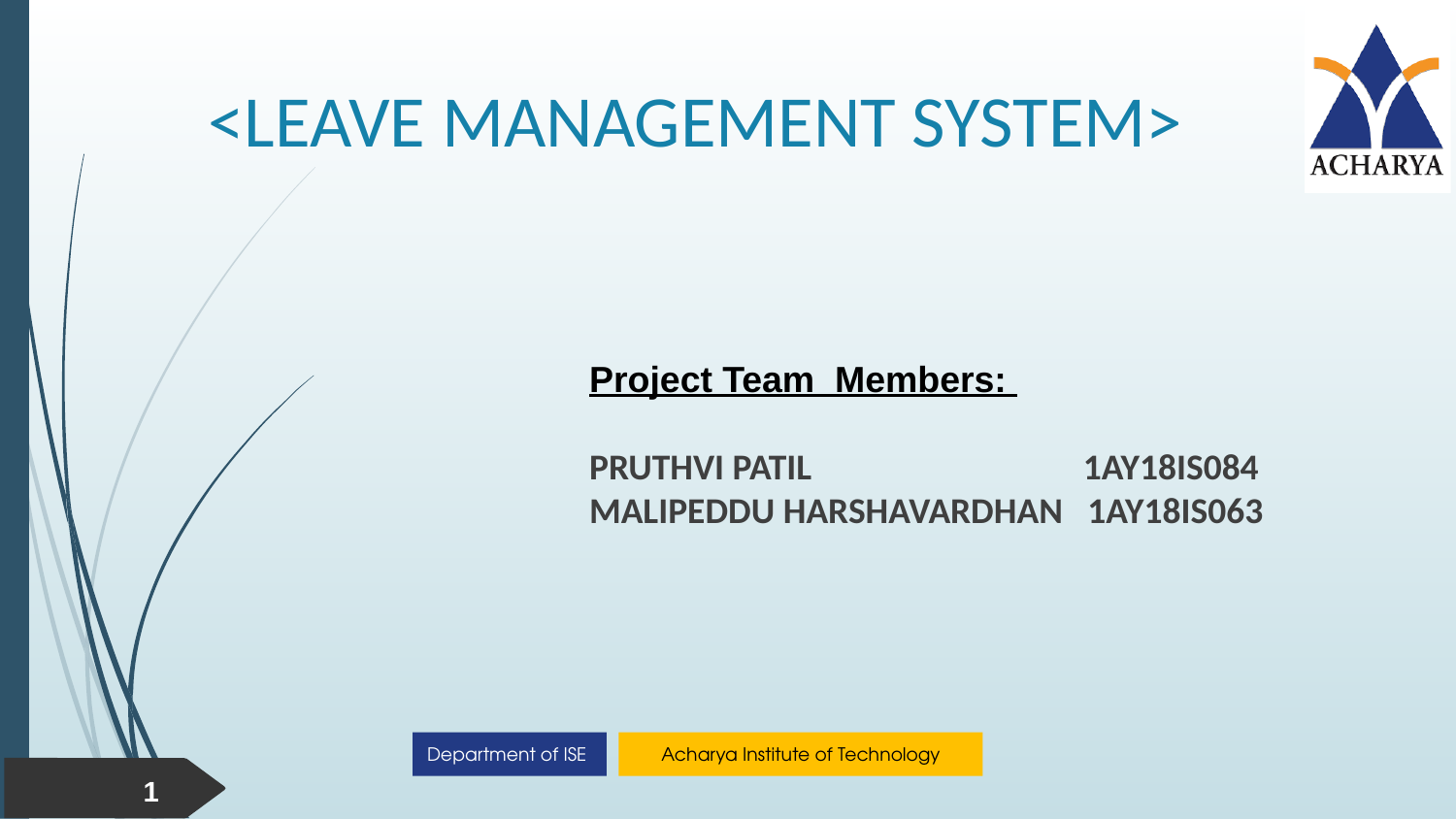

# <LEAVE MANAGEMENT SYSTEM>

Project Team  Members:

PRUTHVI PATIL                                 1AY18IS084
MALIPEDDU HARSHAVARDHAN   1AY18IS063

1